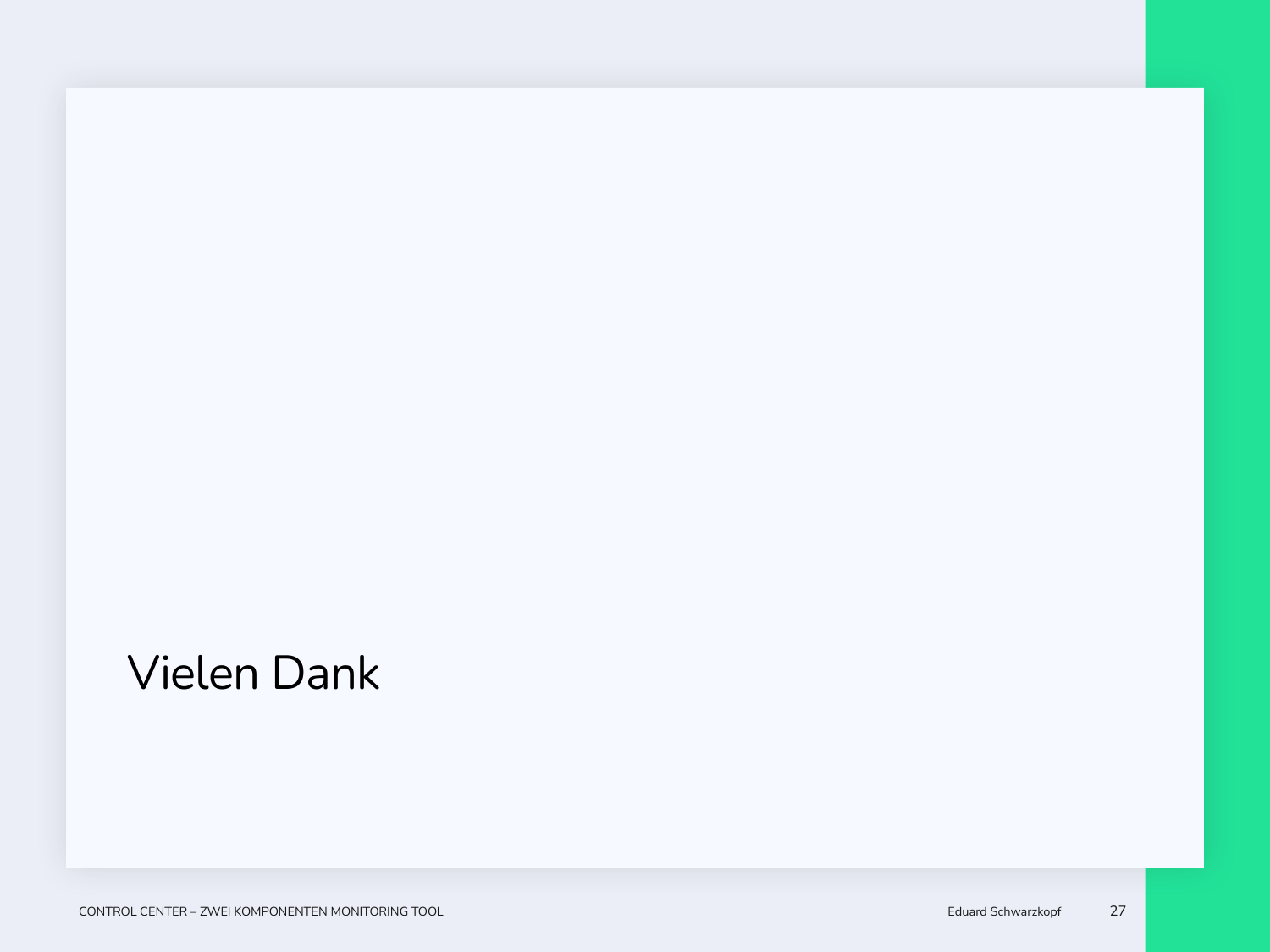

# Vielen Dank

Control Center – zwei komponenten Monitoring Tool
Eduard Schwarzkopf
27